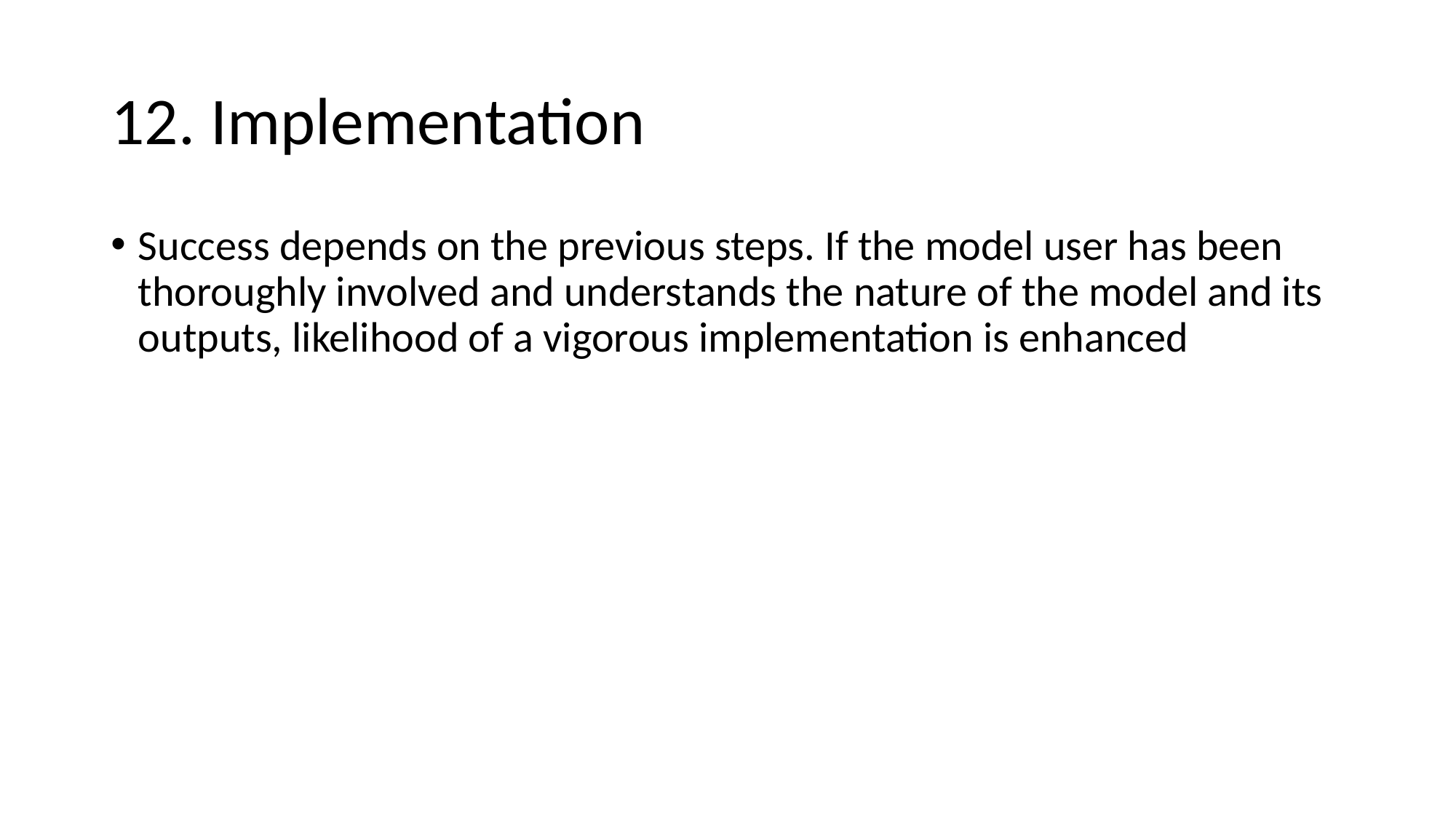

# 12. Implementation
Success depends on the previous steps. If the model user has been thoroughly involved and understands the nature of the model and its outputs, likelihood of a vigorous implementation is enhanced